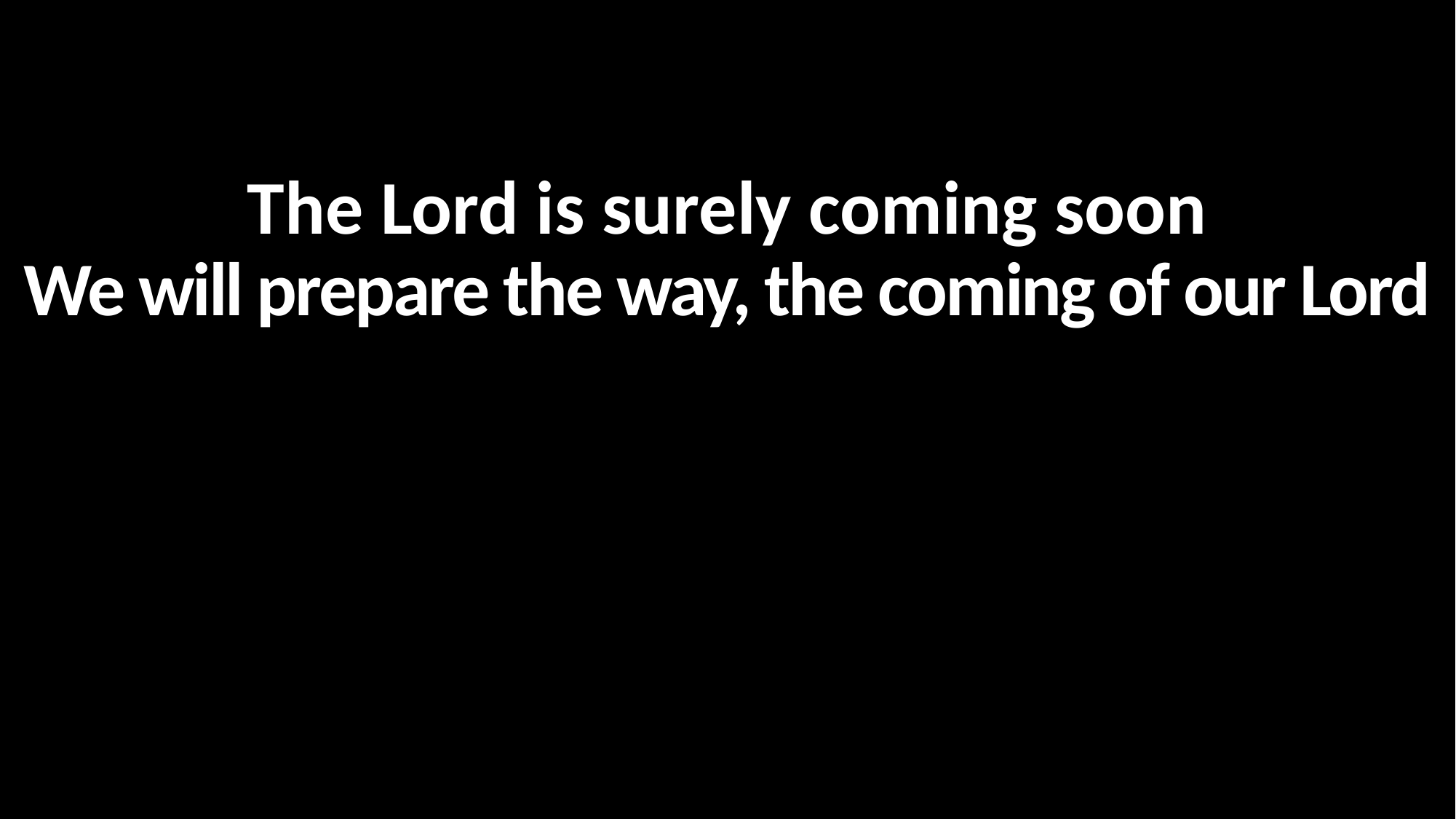

The Lord is surely coming soon
We will prepare the way, the coming of our Lord